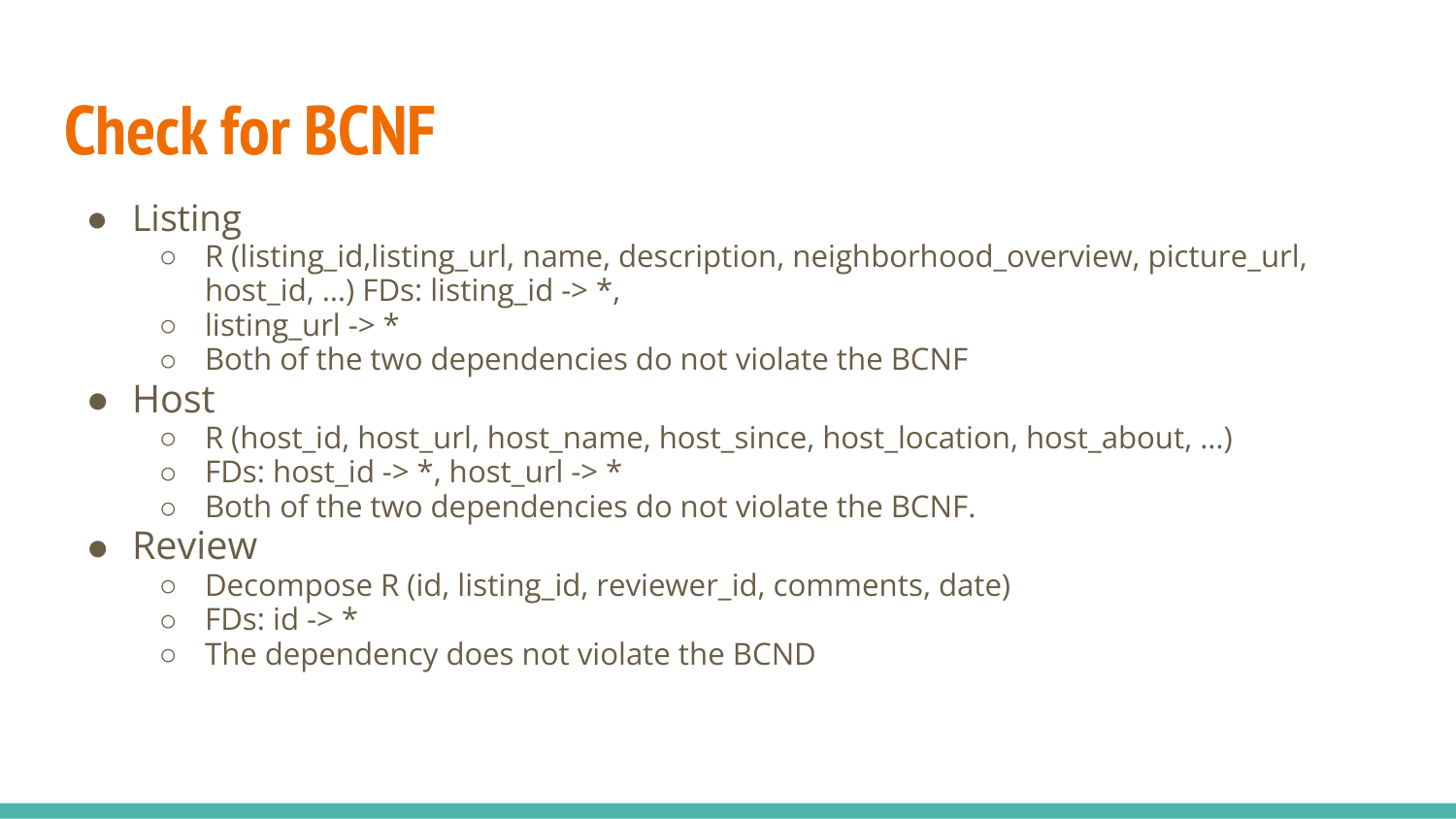

# Check for BCNF
Listing
R (listing_id,listing_url, name, description, neighborhood_overview, picture_url, host_id, …) FDs: listing_id -> *,
listing_url -> *
Both of the two dependencies do not violate the BCNF
Host
R (host_id, host_url, host_name, host_since, host_location, host_about, …)
FDs: host_id -> *, host_url -> *
Both of the two dependencies do not violate the BCNF.
Review
Decompose R (id, listing_id, reviewer_id, comments, date)
FDs: id -> *
The dependency does not violate the BCND